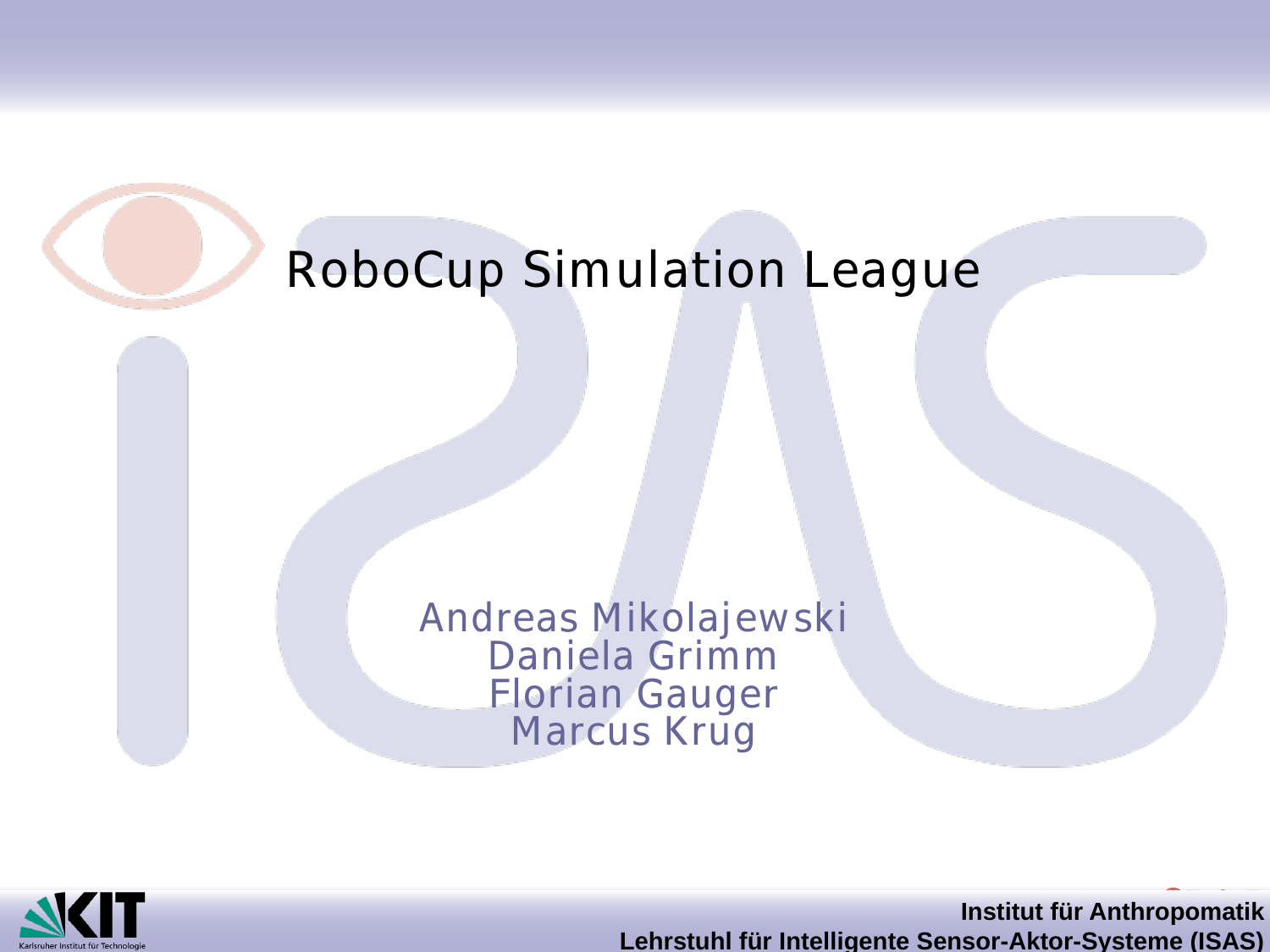

RoboCup Simulation League
Andreas Mikolajewski
Daniela Grimm
Florian Gauger
Marcus Krug